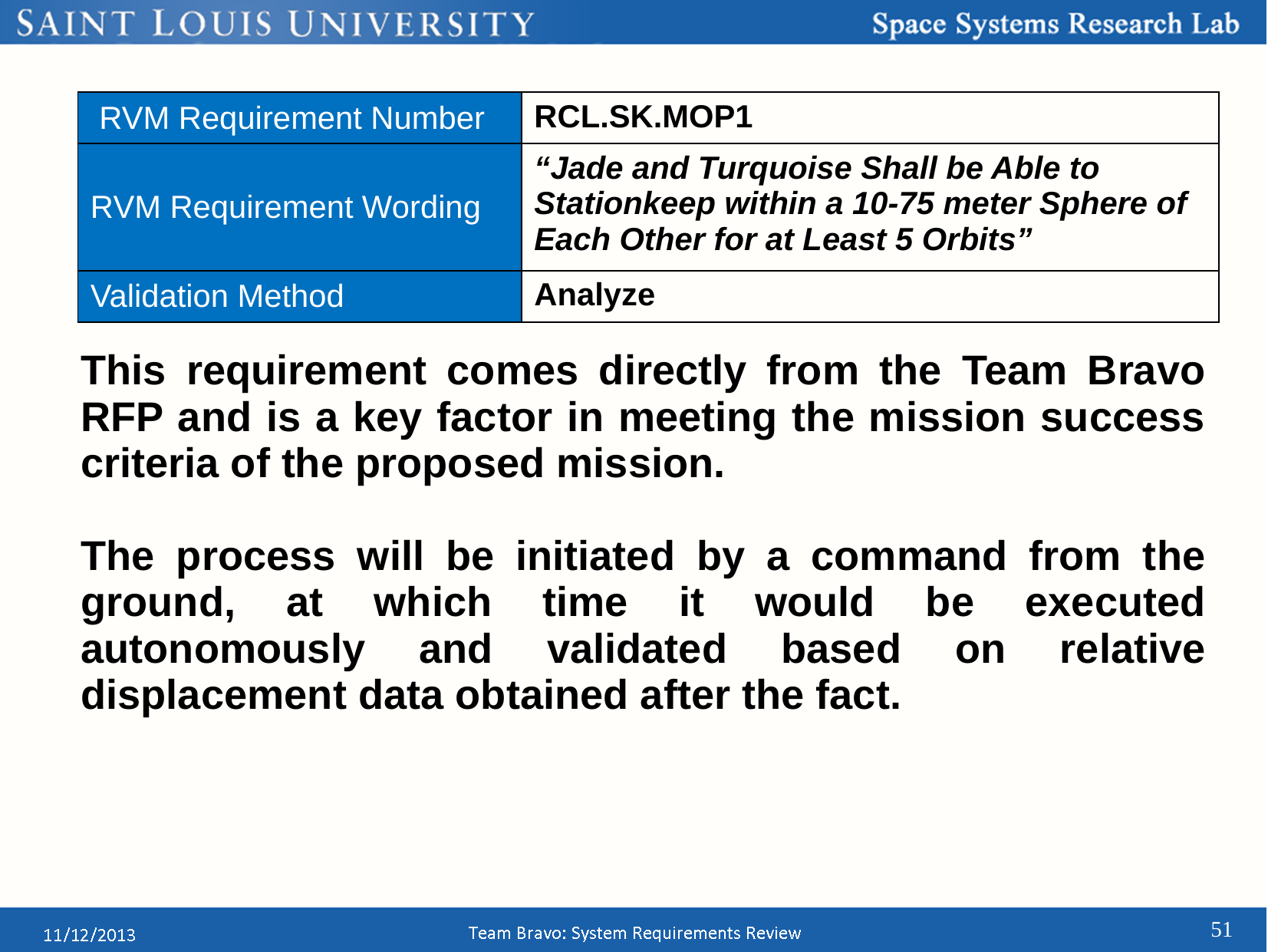

| RVM Requirement Number | RCL.SK.MOP1 |
| --- | --- |
| RVM Requirement Wording | “Jade and Turquoise Shall be Able to Stationkeep within a 10-75 meter Sphere of Each Other for at Least 5 Orbits” |
| Validation Method | Analyze |
This requirement comes directly from the Team Bravo RFP and is a key factor in meeting the mission success criteria of the proposed mission.

The process will be initiated by a command from the ground, at which time it would be executed autonomously and validated based on relative displacement data obtained after the fact.
51